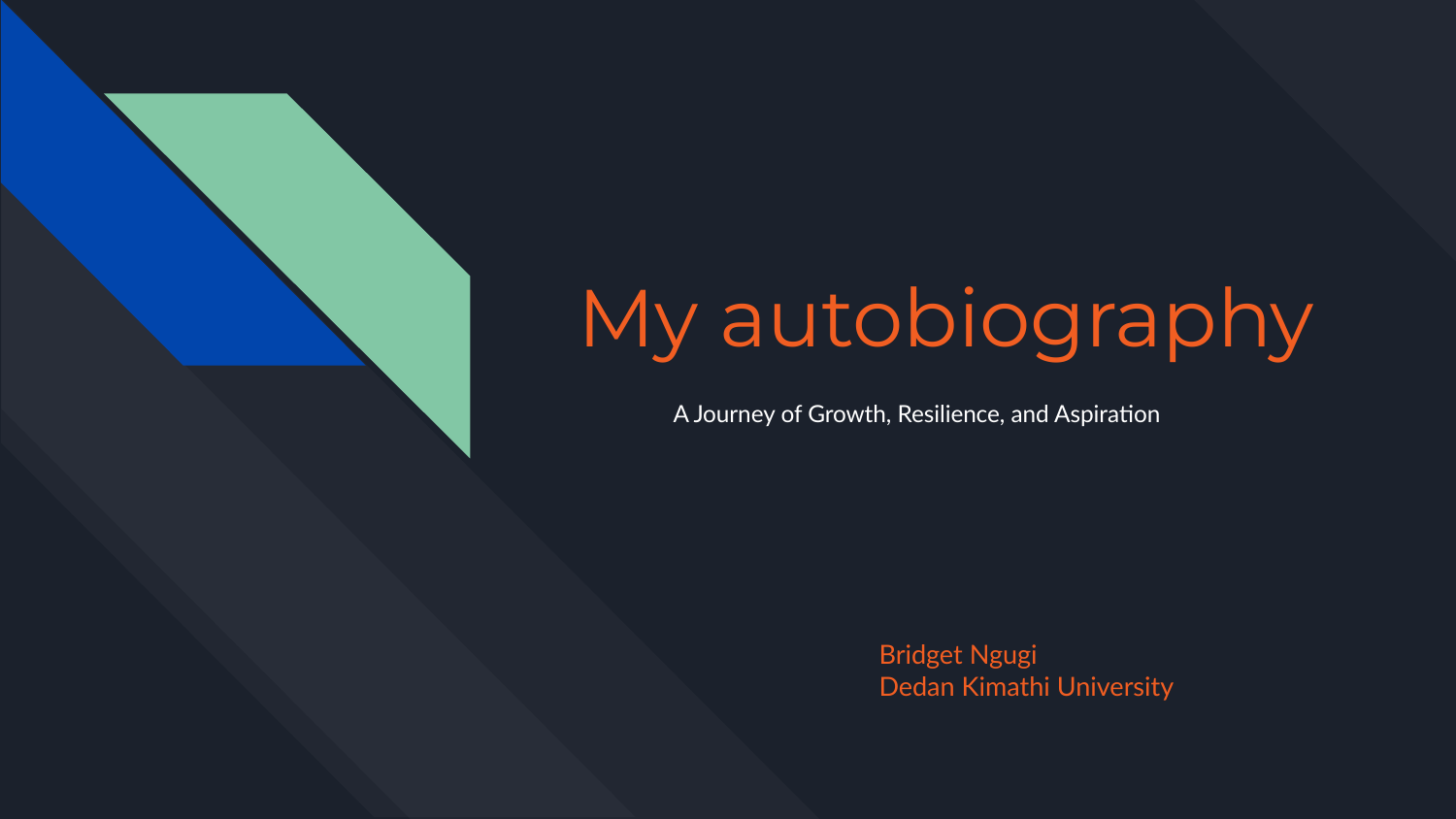

# My autobiography
A Journey of Growth, Resilience, and Aspiration
Bridget Ngugi
Dedan Kimathi University